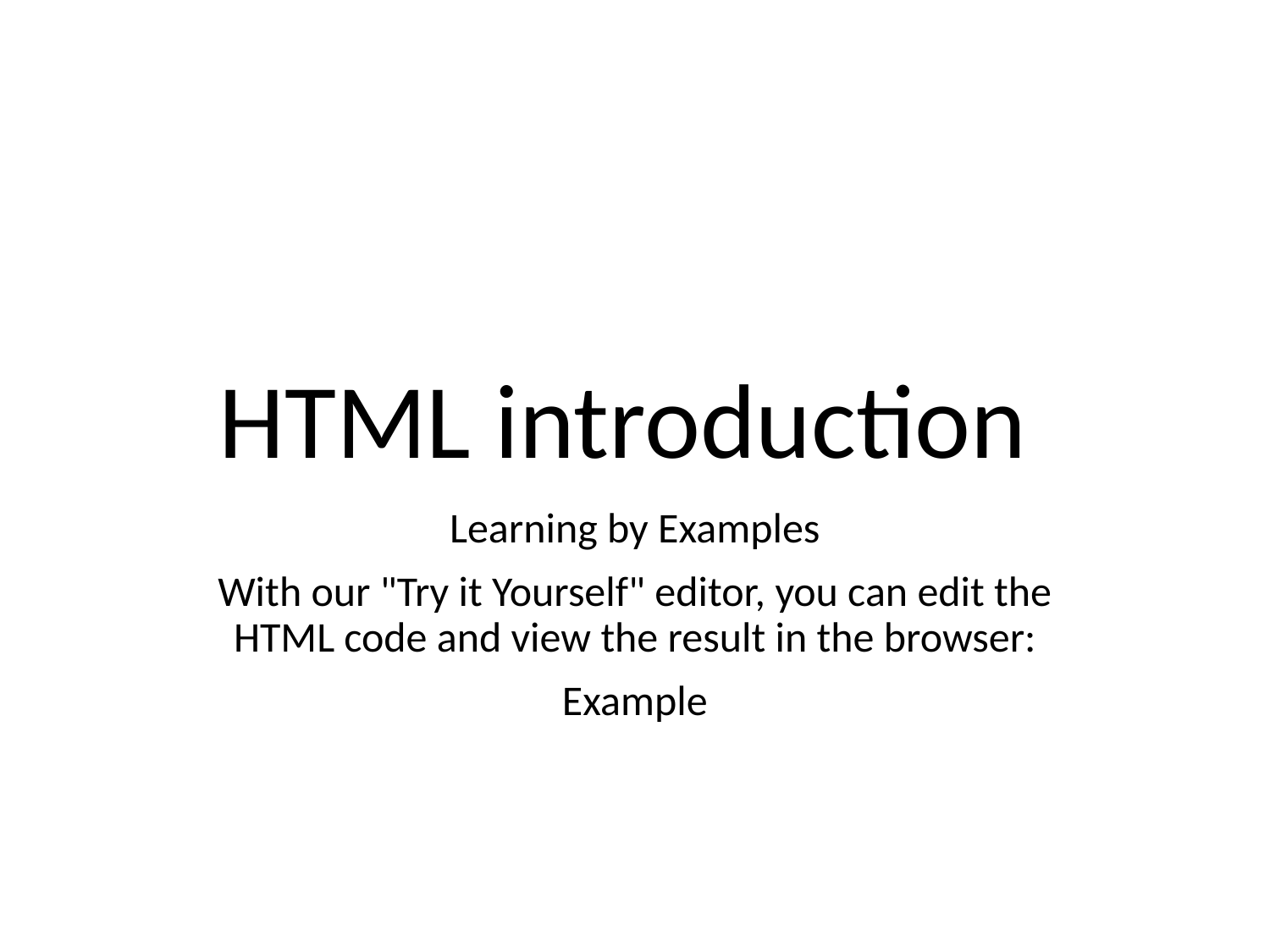

# HTML introduction
Learning by Examples
With our "Try it Yourself" editor, you can edit the HTML code and view the result in the browser:
Example